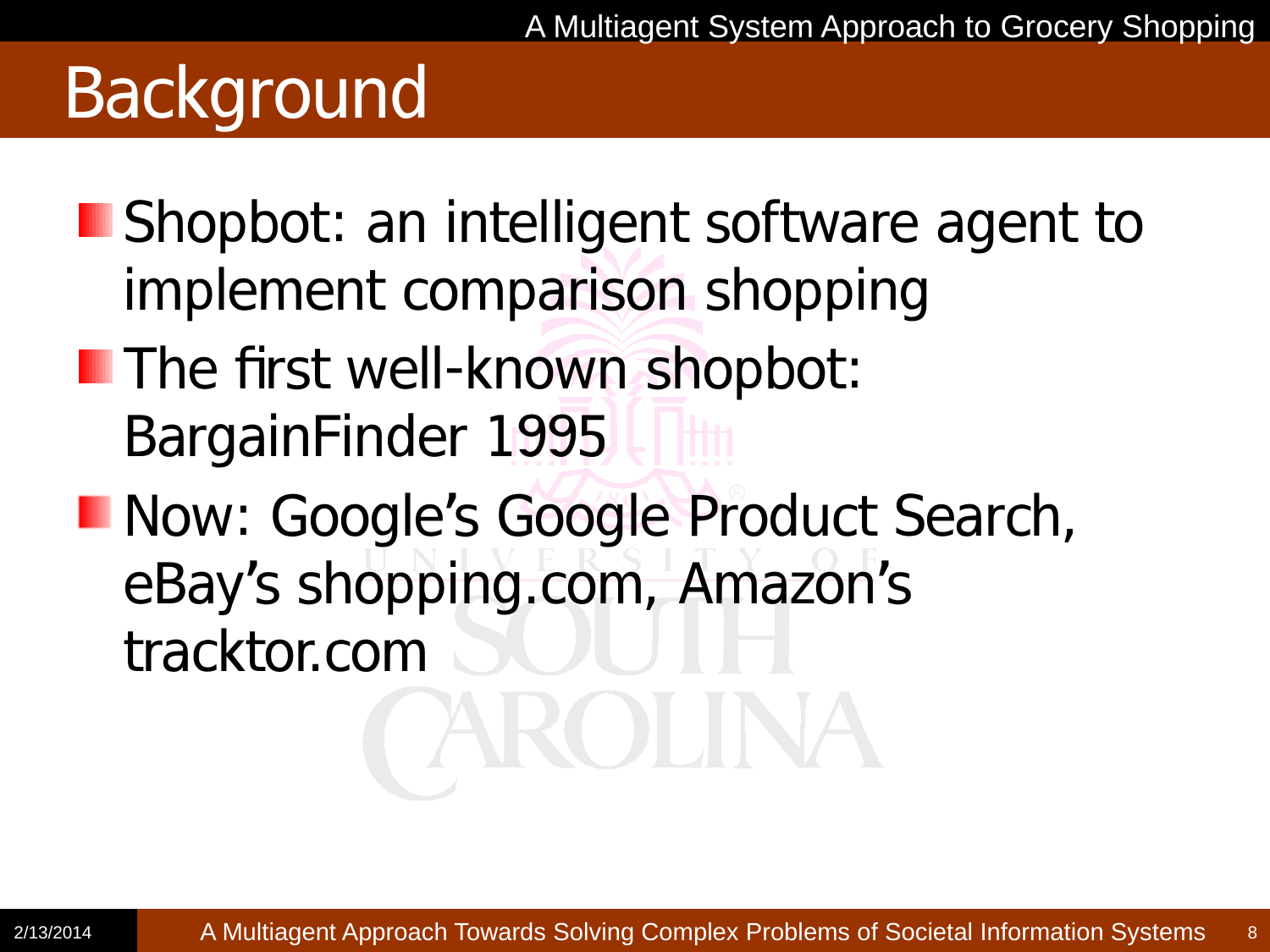

A Multiagent System Approach to Grocery Shopping
# Background
Shopbot: an intelligent software agent to implement comparison shopping
The first well-known shopbot: BargainFinder 1995
Now: Google’s Google Product Search, eBay’s shopping.com, Amazon’s tracktor.com
2/13/2014
8